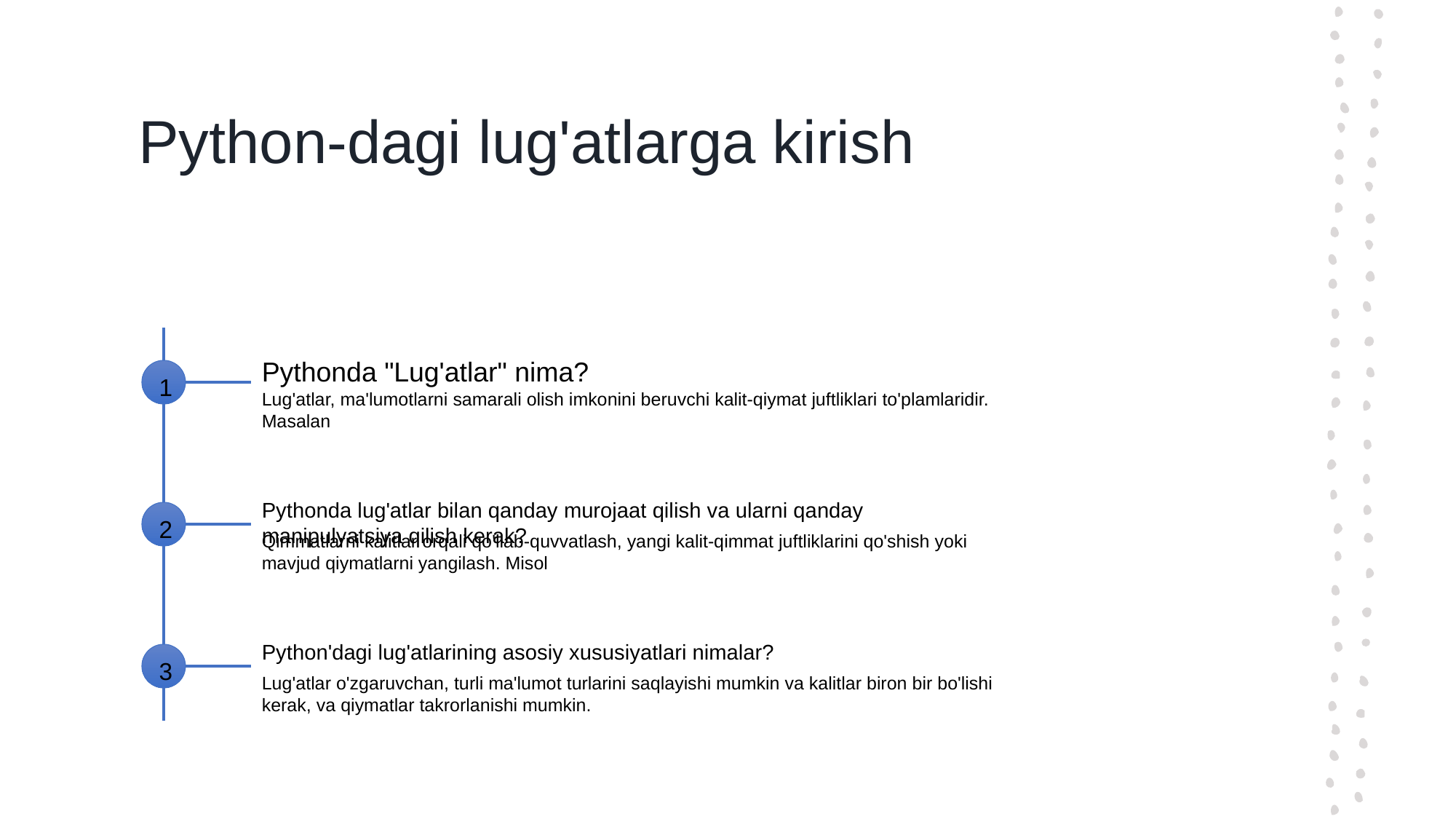

# Python-dagi lug'atlarga kirish
Pythonda "Lug'atlar" nima?

1
Lug'atlar, ma'lumotlarni samarali olish imkonini beruvchi kalit-qiymat juftliklari to'plamlaridir. Masalan
Pythonda lug'atlar bilan qanday murojaat qilish va ularni qanday manipulyatsiya qilish kerak?

2
Qimmatlarni kalitlar orqali qo'llab-quvvatlash, yangi kalit-qimmat juftliklarini qo'shish yoki mavjud qiymatlarni yangilash. Misol
Python'dagi lug'atlarining asosiy xususiyatlari nimalar?

3
Lug'atlar o'zgaruvchan, turli ma'lumot turlarini saqlayishi mumkin va kalitlar biron bir bo'lishi kerak, va qiymatlar takrorlanishi mumkin.